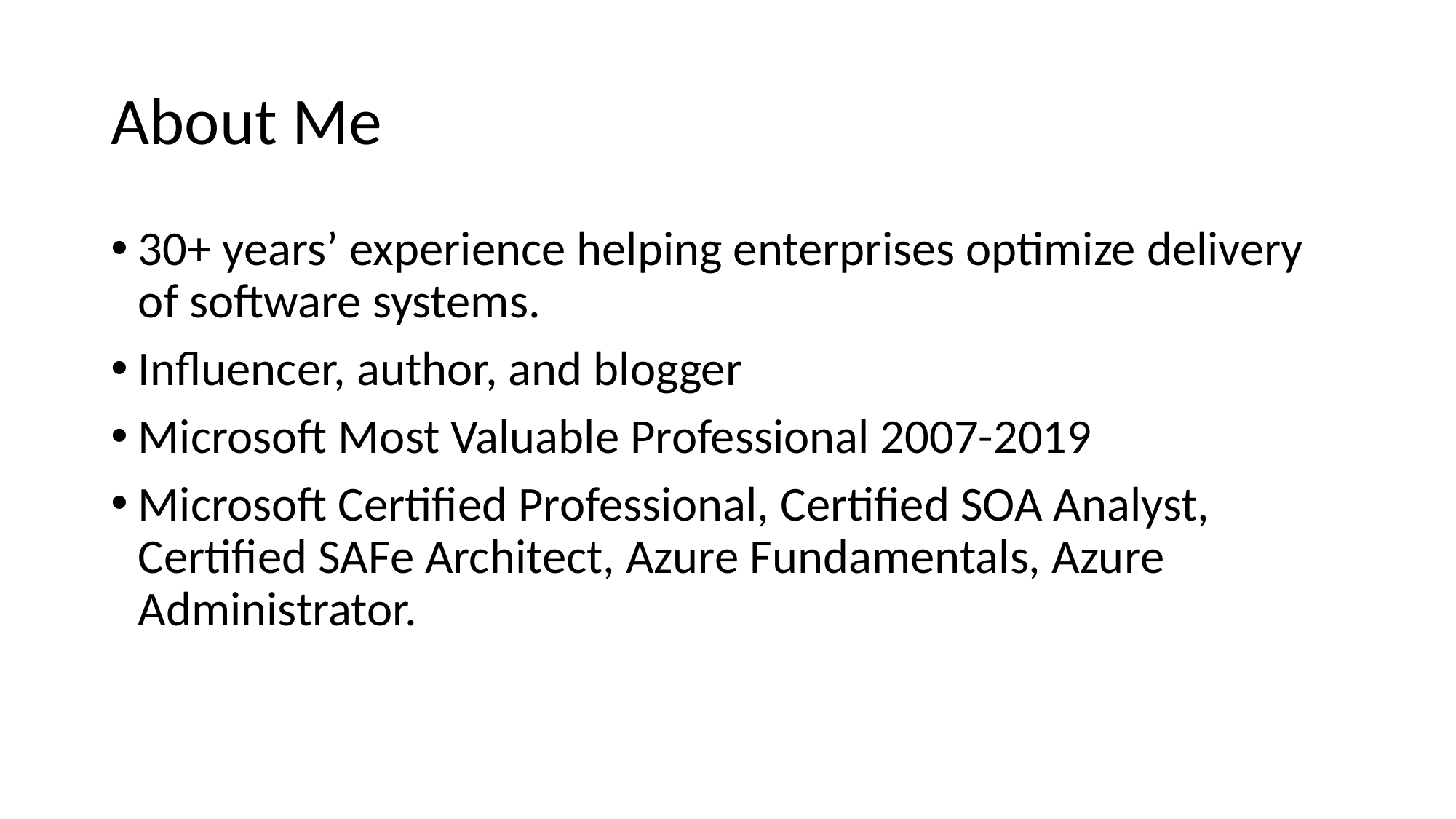

# About Me
30+ years’ experience helping enterprises optimize delivery of software systems.
Influencer, author, and blogger
Microsoft Most Valuable Professional 2007-2019
Microsoft Certified Professional, Certified SOA Analyst, Certified SAFe Architect, Azure Fundamentals, Azure Administrator.